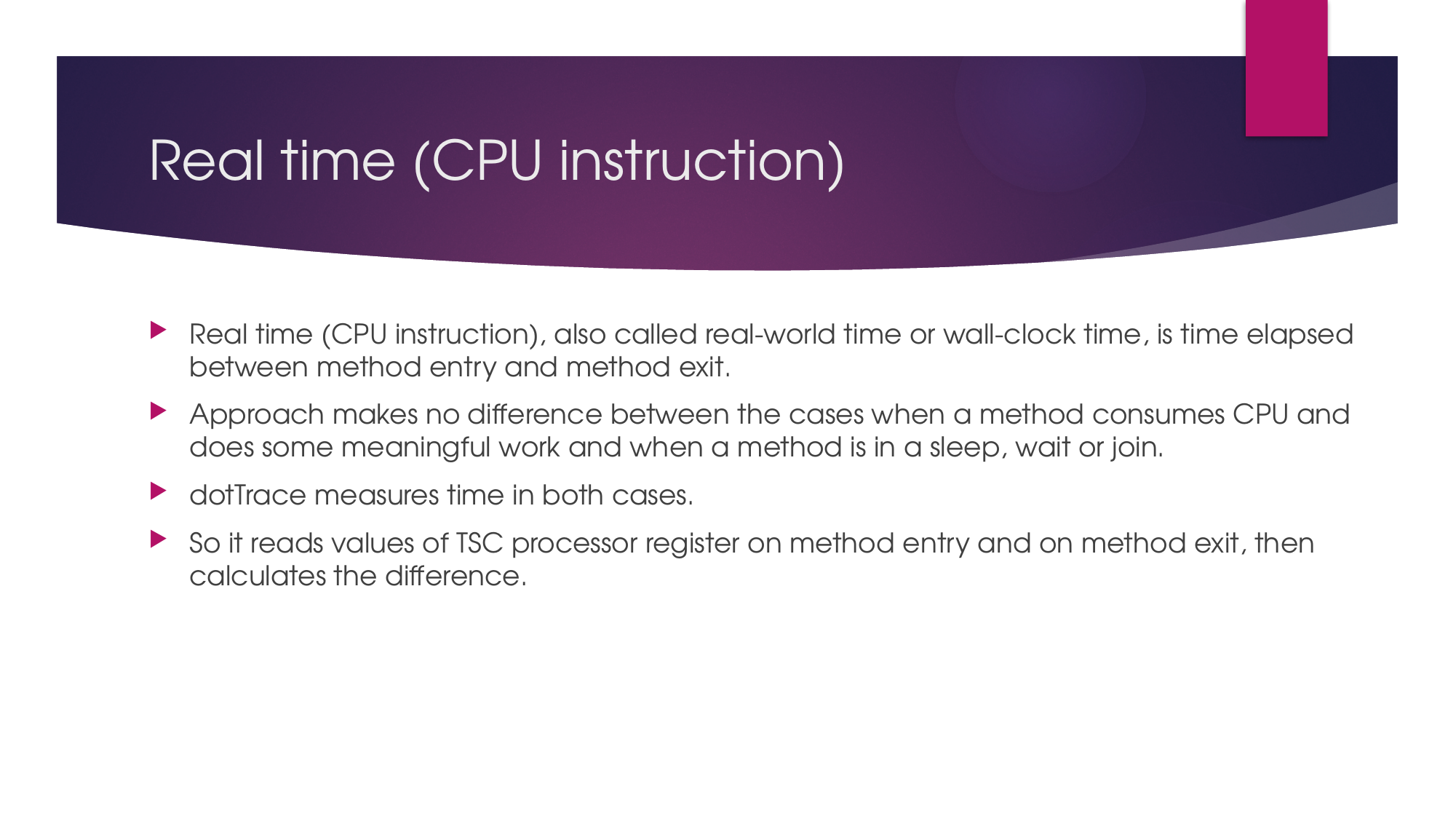

# Real time (CPU instruction)﻿
Real time (CPU instruction), also called real-world time or wall-clock time, is time elapsed between method entry and method exit.
Approach makes no difference between the cases when a method consumes CPU and does some meaningful work and when a method is in a sleep, wait or join.
dotTrace measures time in both cases.
So it reads values of TSC processor register on method entry and on method exit, then calculates the difference.